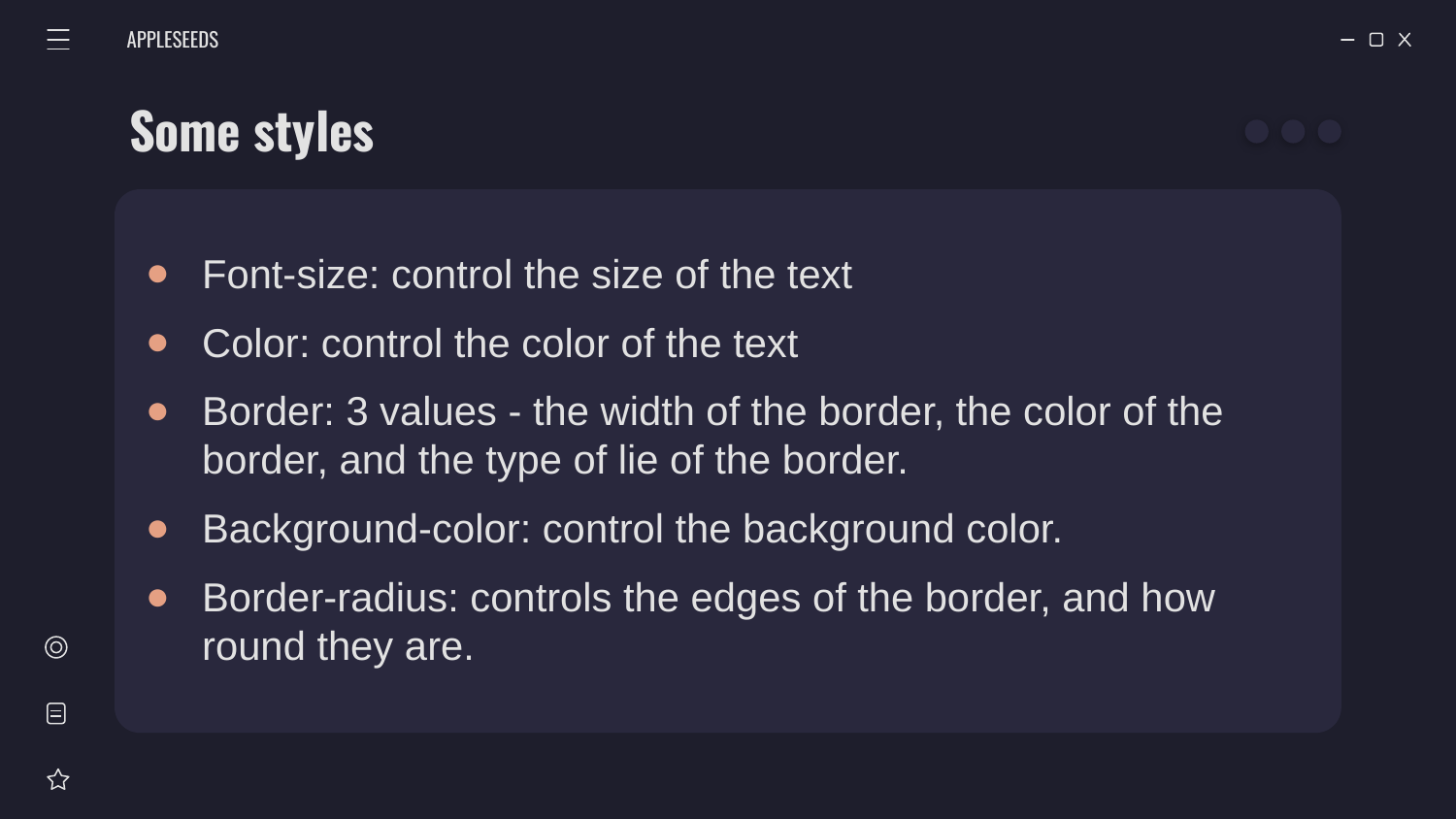

APPLESEEDS

# Some styles

Font-size: control the size of the text
Color: control the color of the text
Border: 3 values - the width of the border, the color of the border, and the type of lie of the border.
Background-color: control the background color.
Border-radius: controls the edges of the border, and how round they are.